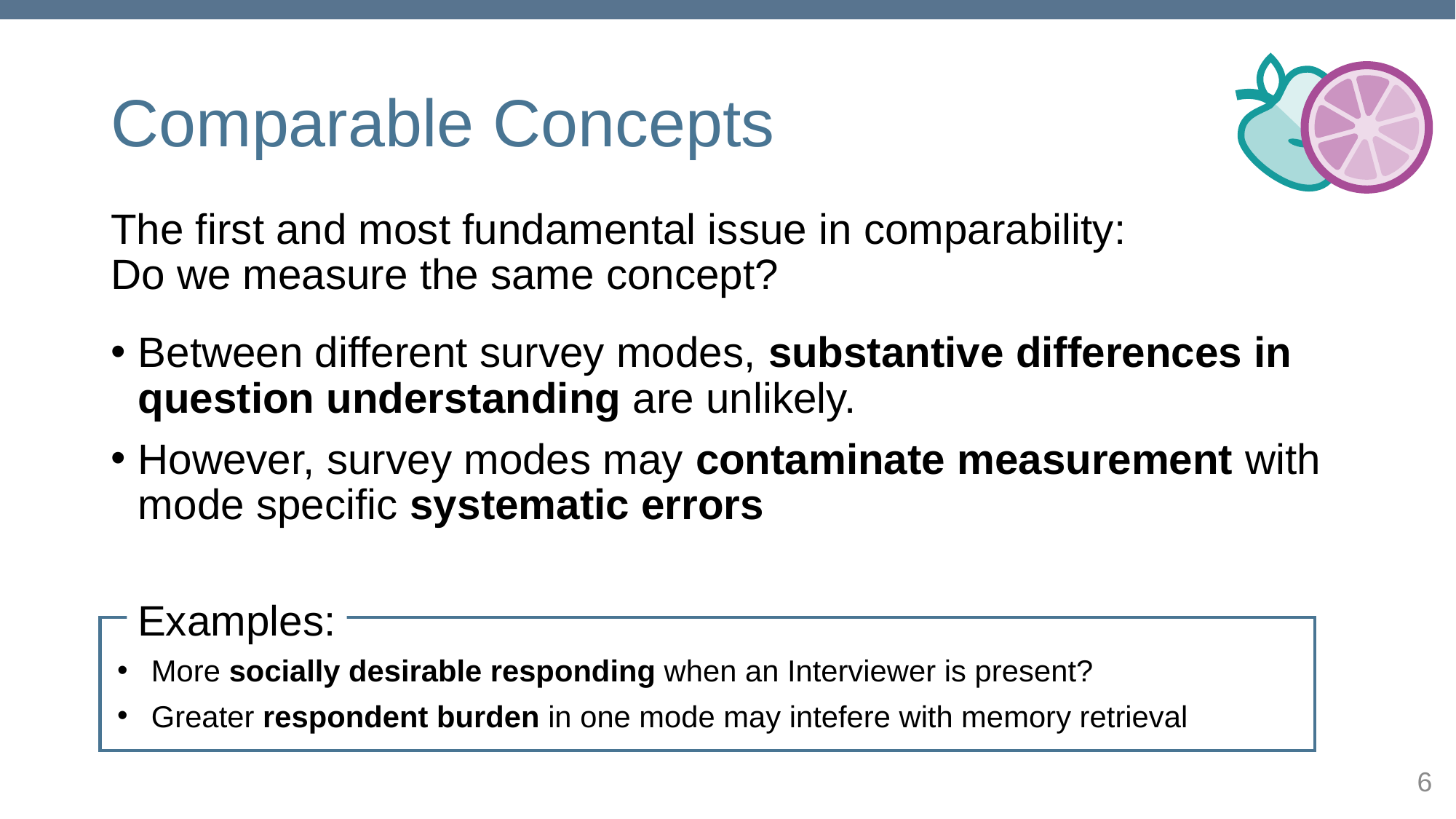

# Comparable Concepts
The first and most fundamental issue in comparability:
Do we measure the same concept?

Between different survey modes, substantive differences in question understanding are unlikely.
However, survey modes may contaminate measurement with mode specific systematic errors

Examples:
More socially desirable responding when an Interviewer is present?
Greater respondent burden in one mode may intefere with memory retrieval
6